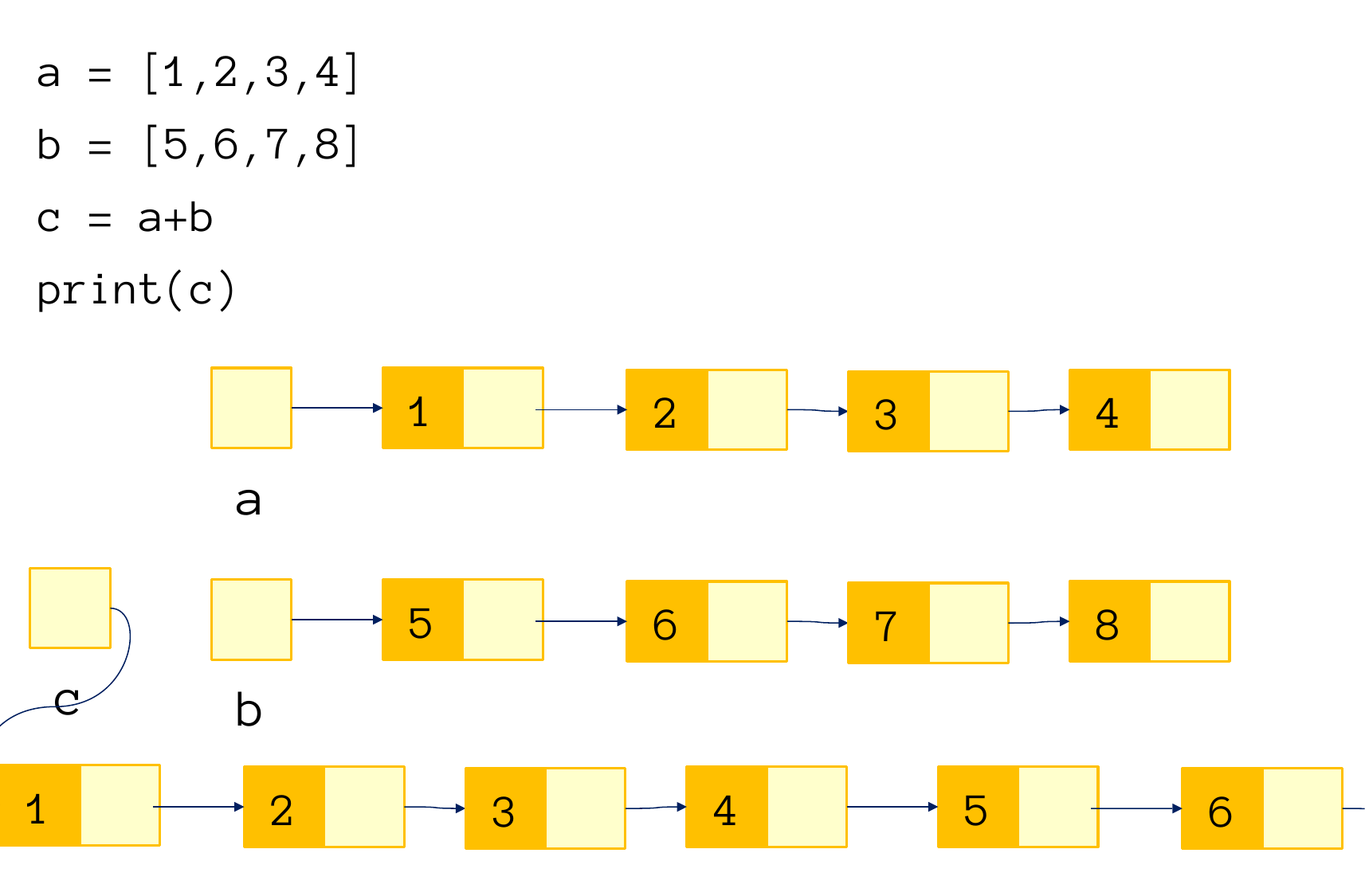

a = [1,2,3,4]
b = [5,6,7,8]
c = a+b
print(c)

1

4
2

3
a

5

8
6

7
c
b

1

4
2

5

8
3
6

7